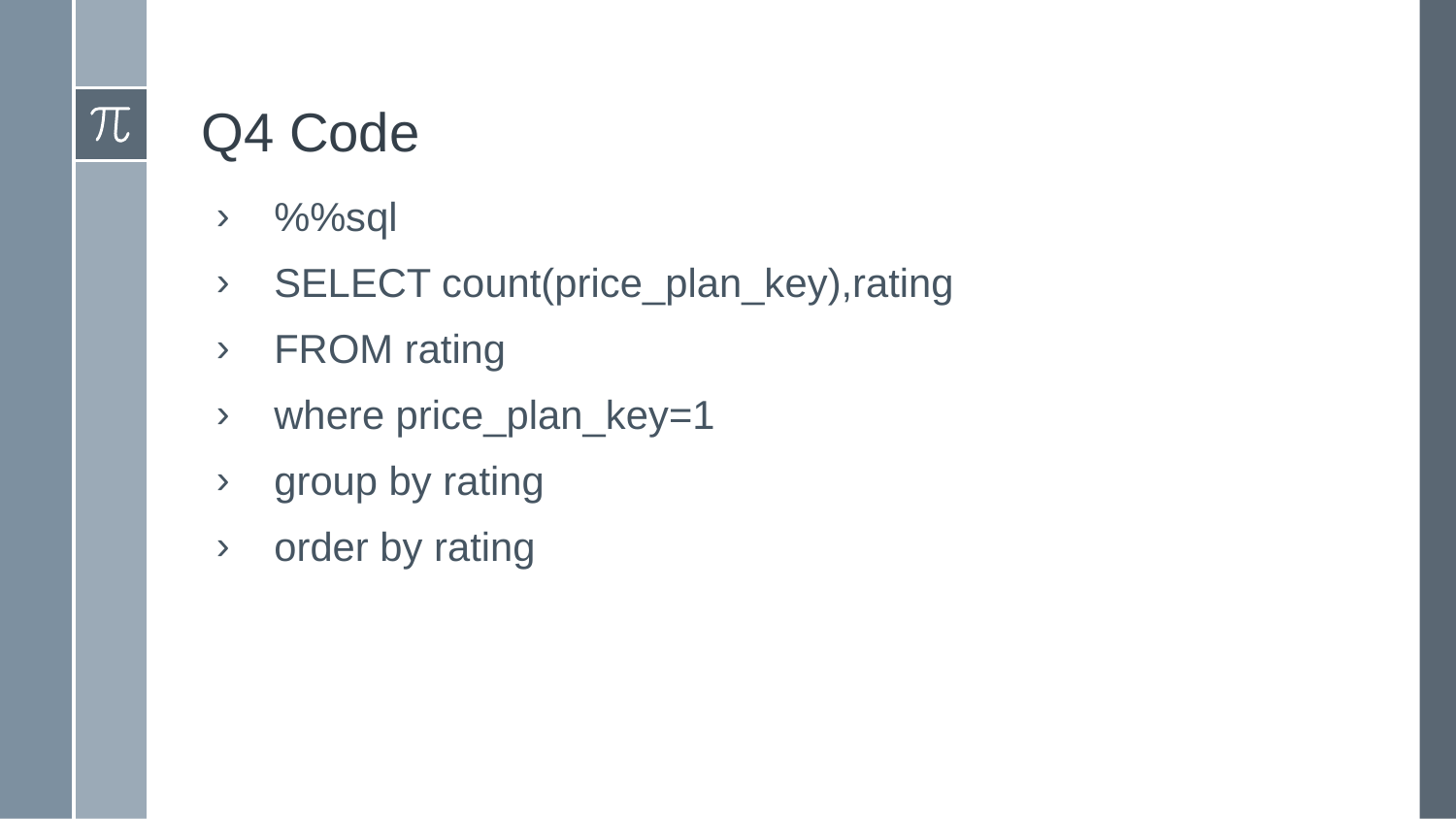

# Q4 Code
%%sql
SELECT count(price_plan_key),rating
FROM rating
where price_plan_key=1
group by rating
order by rating